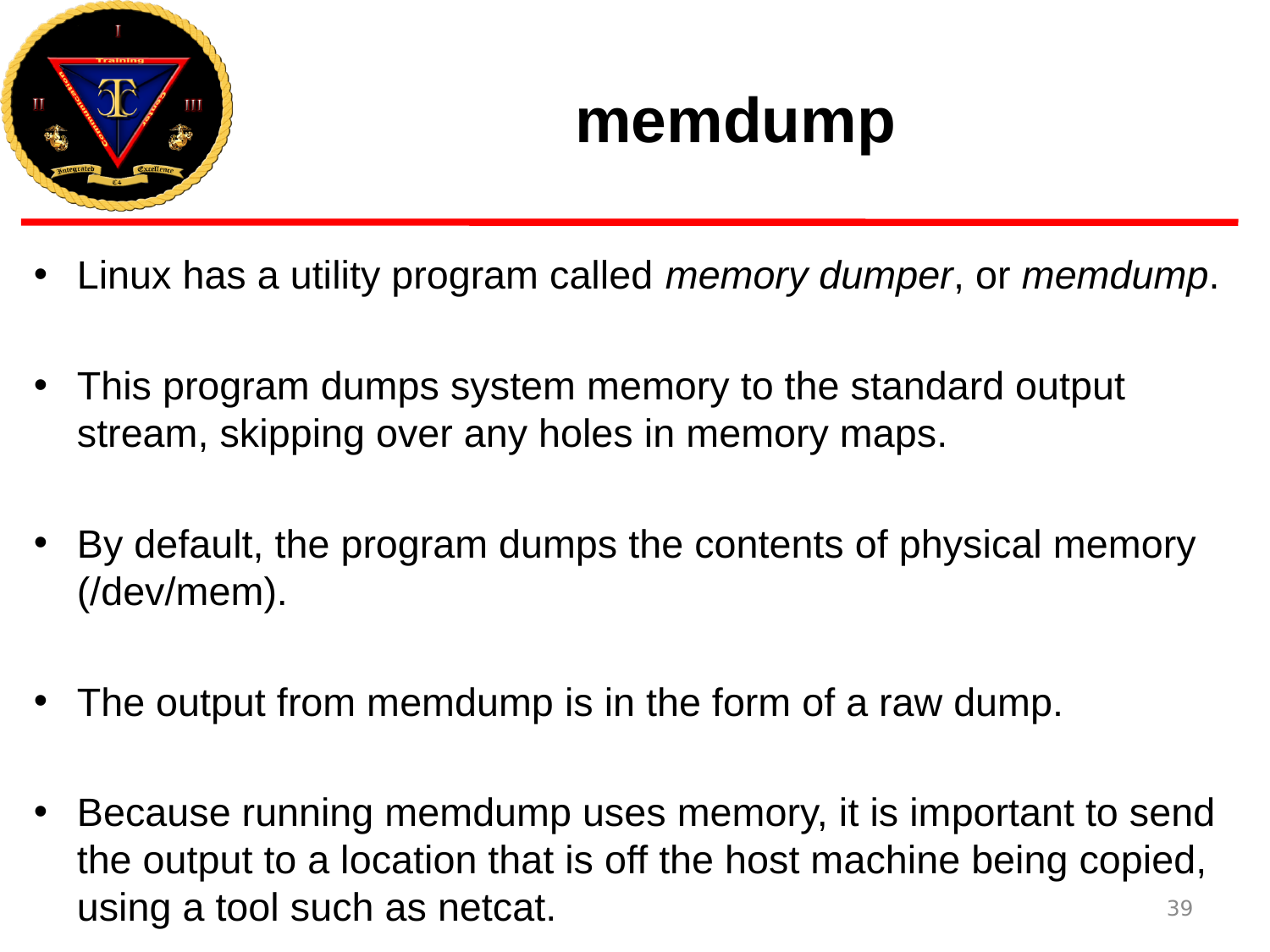

# memdump
Linux has a utility program called memory dumper, or memdump.

This program dumps system memory to the standard output stream, skipping over any holes in memory maps.

By default, the program dumps the contents of physical memory (/dev/mem).

The output from memdump is in the form of a raw dump.

Because running memdump uses memory, it is important to send the output to a location that is off the host machine being copied, using a tool such as netcat.
39